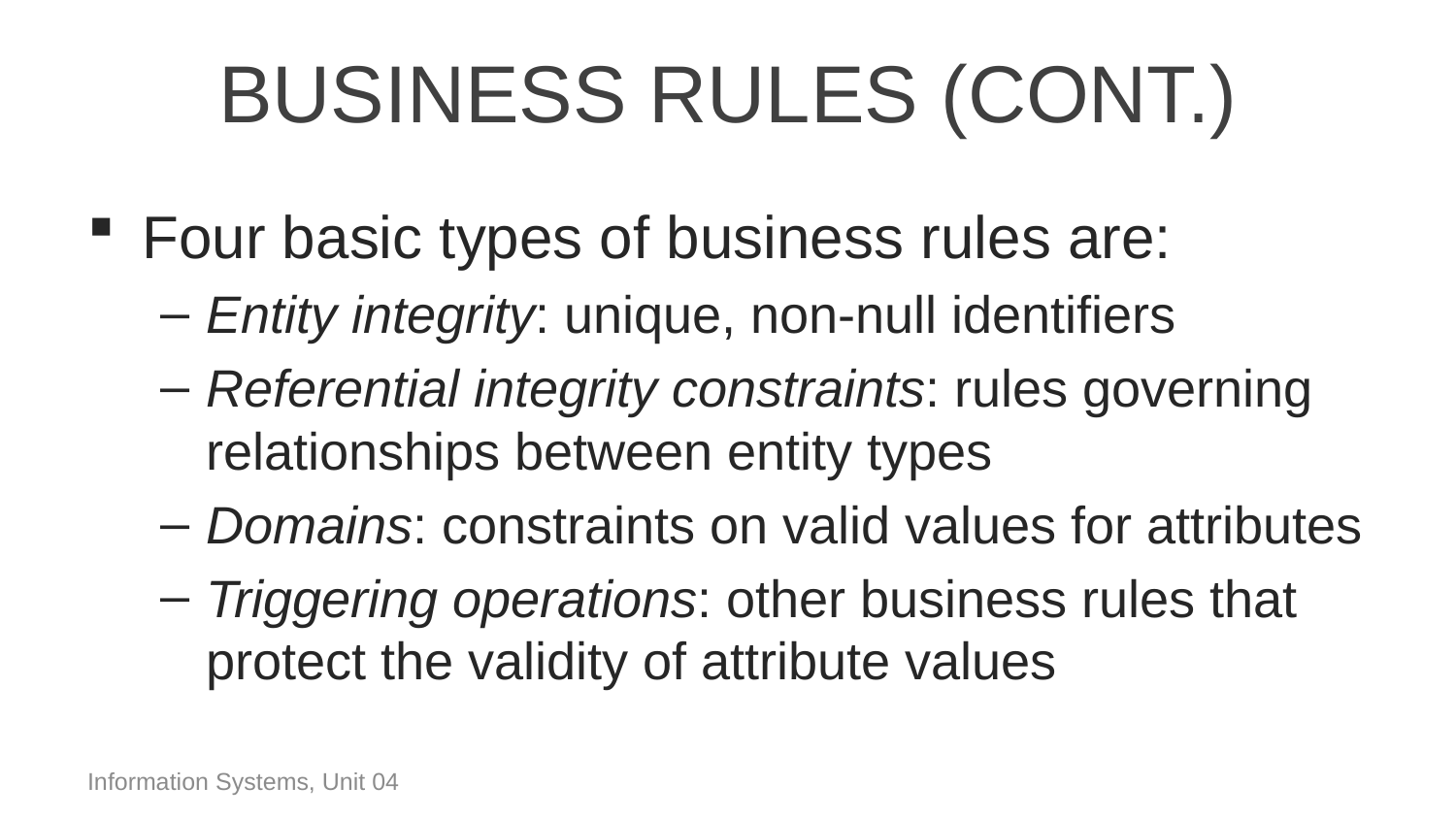

# Business Rules (Cont.)
Four basic types of business rules are:
Entity integrity: unique, non-null identifiers
Referential integrity constraints: rules governing relationships between entity types
Domains: constraints on valid values for attributes
Triggering operations: other business rules that protect the validity of attribute values
Information Systems, Unit 04
50